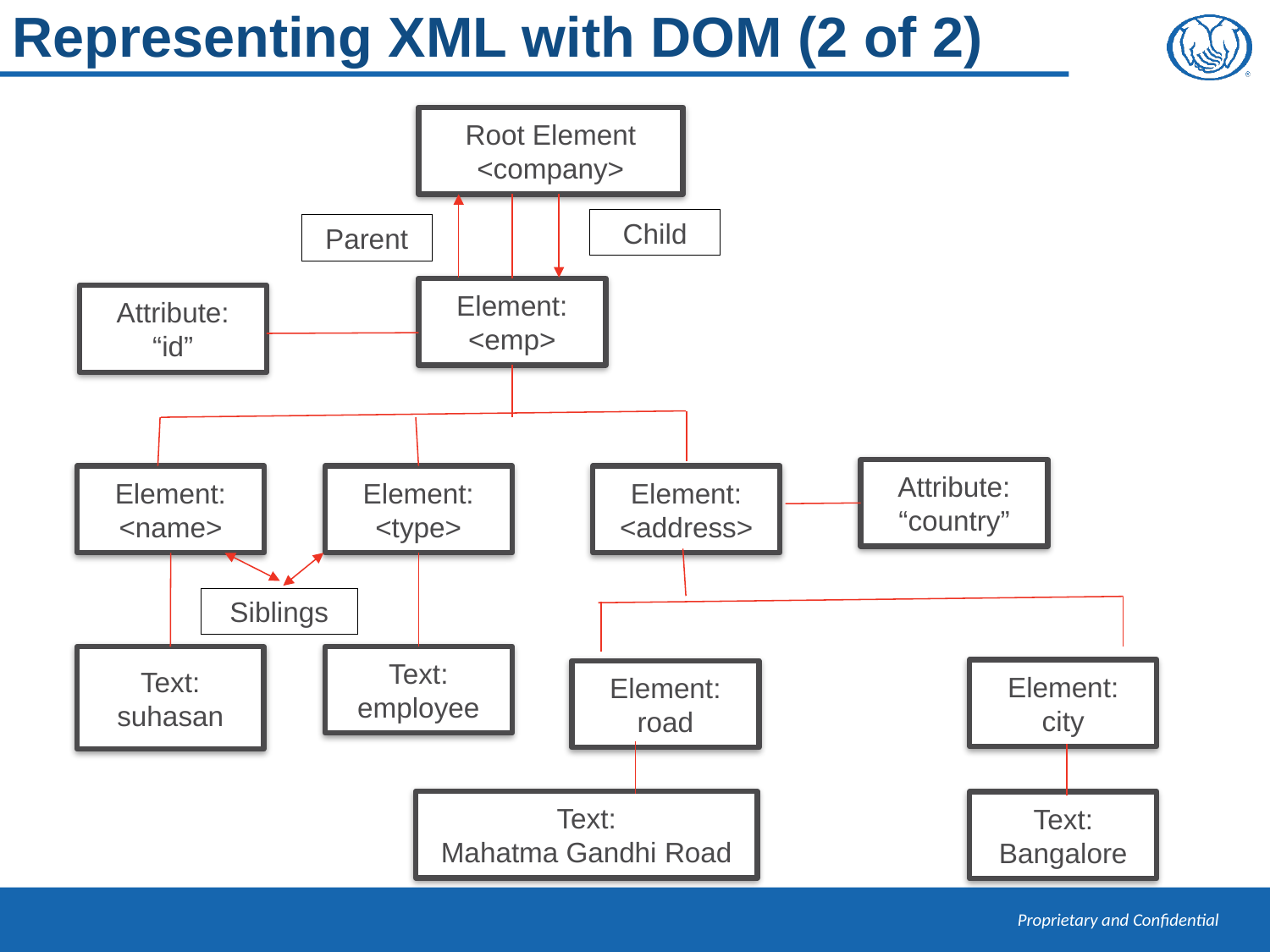

# Representing XML with DOM (2 of 2)
Root Element
<company>
Child
Parent
Element:
<emp>
Attribute:
“id”
Attribute:
“country”
Element:
<name>
Element:
<type>
Element:
<address>
Siblings
Text:
employee
Text:
suhasan
Element:
city
Element:
road
Text:
Mahatma Gandhi Road
Text:
Bangalore